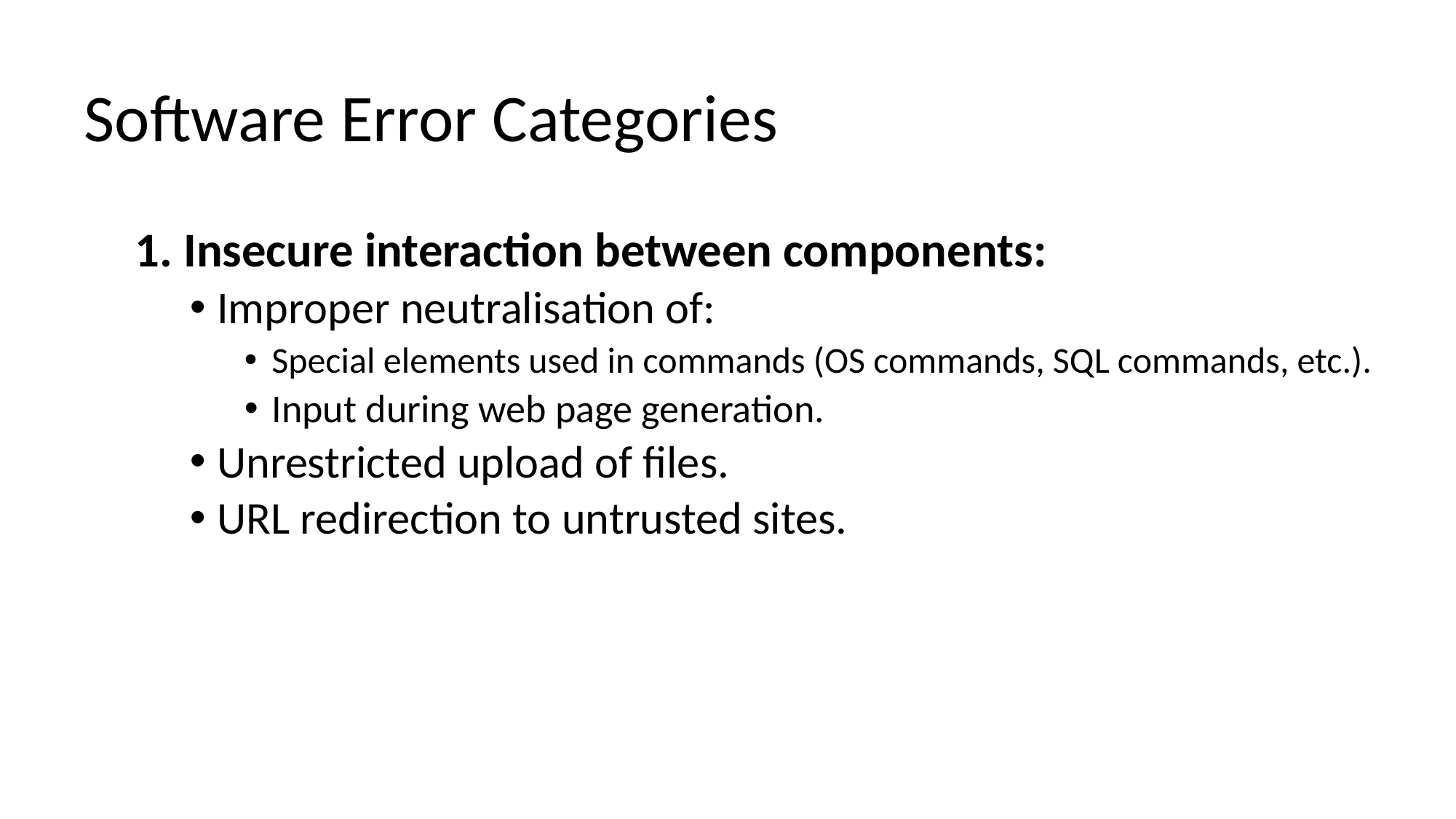

# Software Error Categories
1. Insecure interaction between components:
Improper neutralisation of:
Special elements used in commands (OS commands, SQL commands, etc.).
Input during web page generation.
Unrestricted upload of files.
URL redirection to untrusted sites.